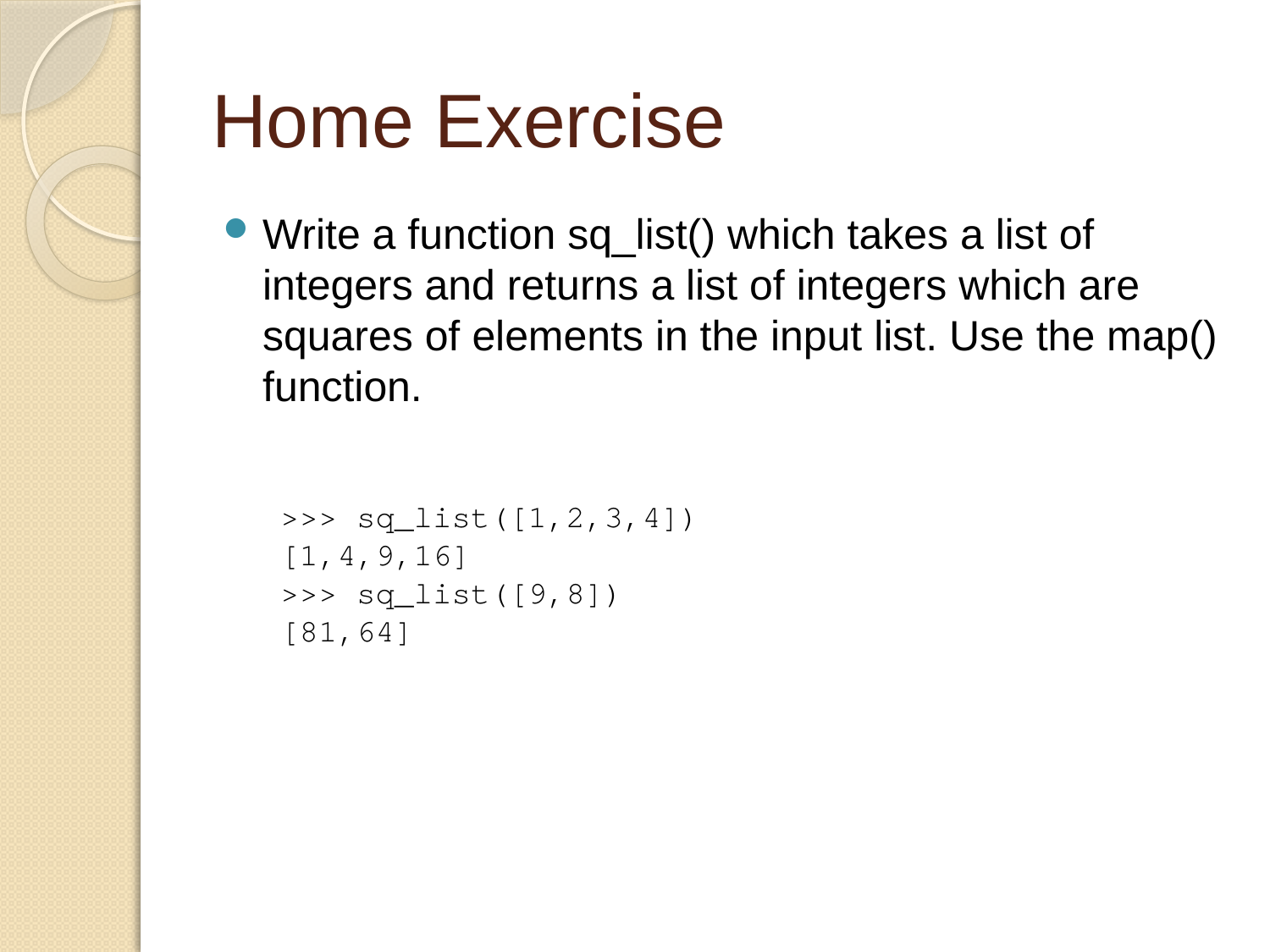

# Home Exercise
Write a function sq_list() which takes a list of integers and returns a list of integers which are squares of elements in the input list. Use the map() function.

>>> sq_list([1,2,3,4])
[1,4,9,16]
>>> sq_list([9,8])
[81,64]